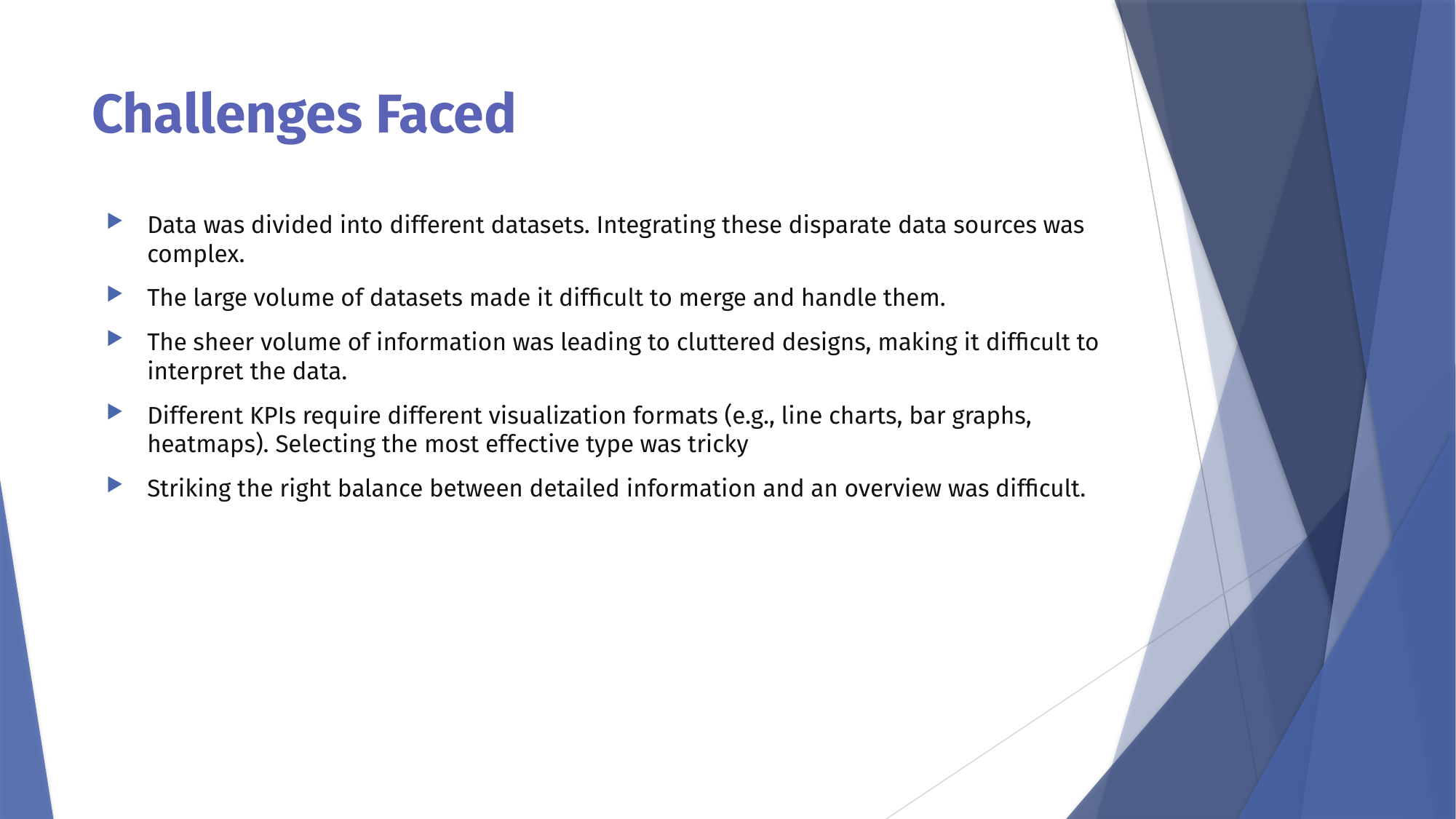

# Challenges Faced
Data was divided into different datasets. Integrating these disparate data sources was complex.
The large volume of datasets made it difficult to merge and handle them.
The sheer volume of information was leading to cluttered designs, making it difficult to interpret the data.
Different KPIs require different visualization formats (e.g., line charts, bar graphs, heatmaps). Selecting the most effective type was tricky
Striking the right balance between detailed information and an overview was difficult.